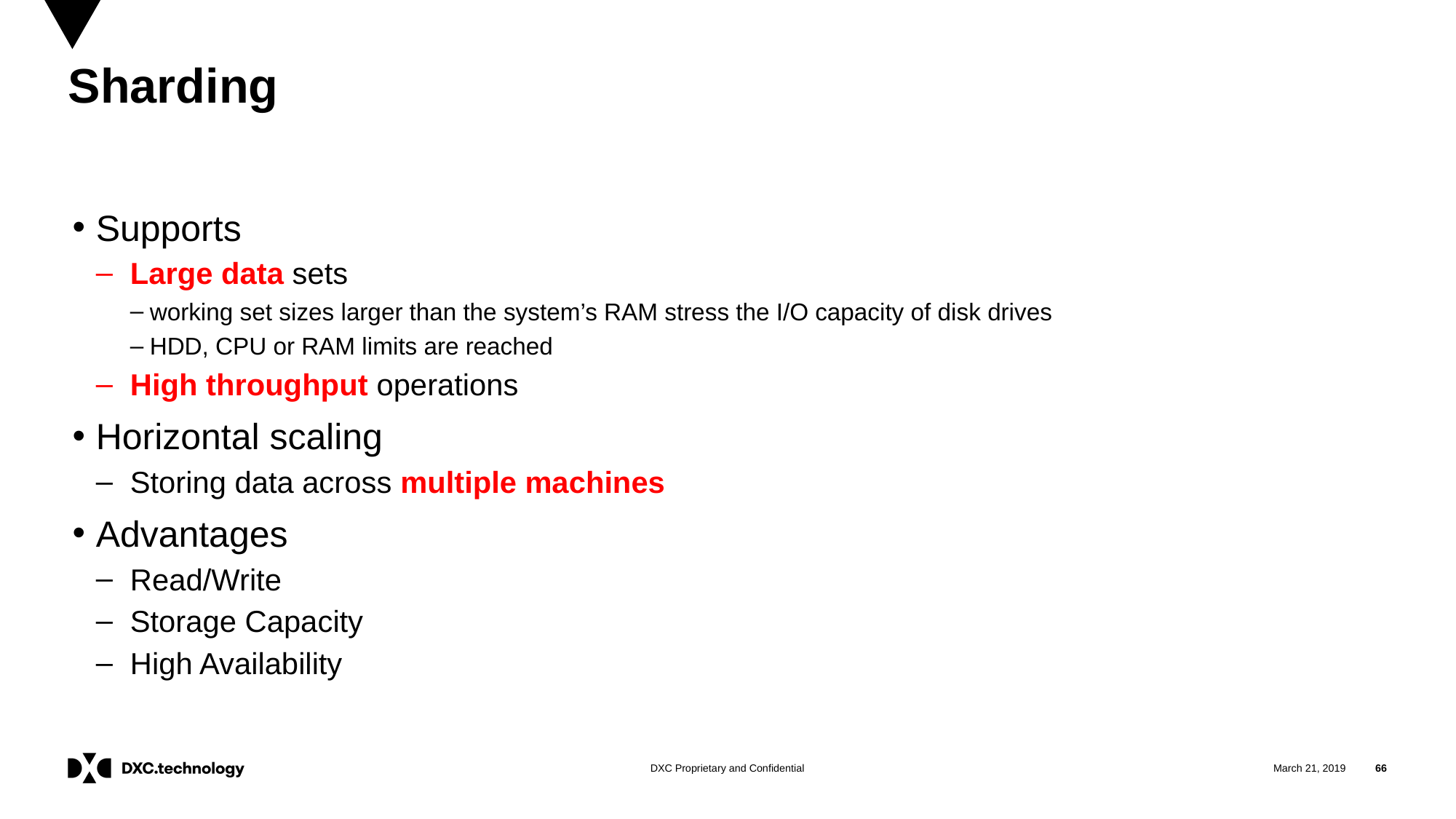

# Sharding
Supports
Large data sets
working set sizes larger than the system’s RAM stress the I/O capacity of disk drives
HDD, CPU or RAM limits are reached
High throughput operations
Horizontal scaling
Storing data across multiple machines
Advantages
Read/Write
Storage Capacity
High Availability